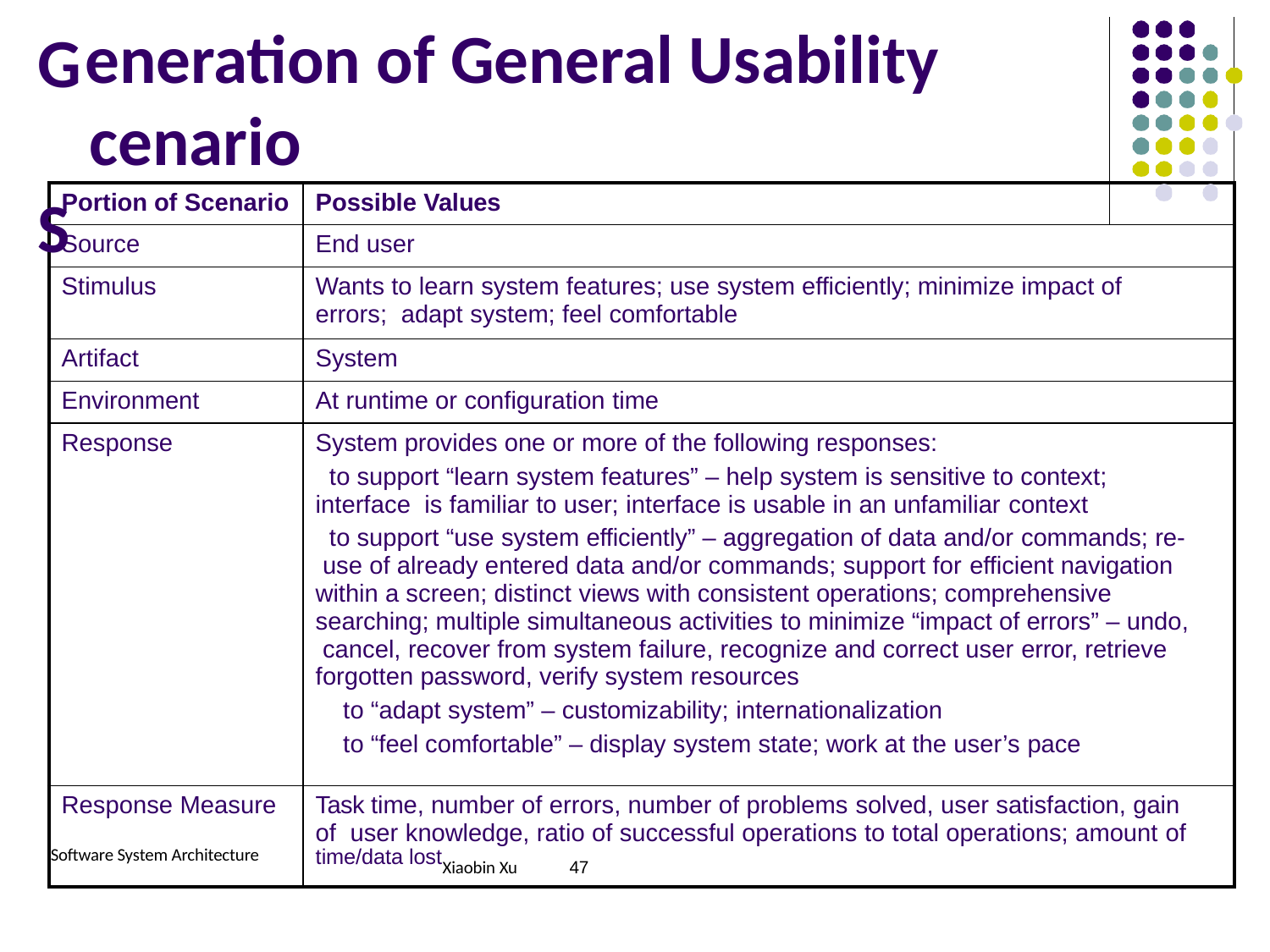

G  S
| eneration of General Usability cenario |  |  |
| --- | --- | --- |
| Portion of Scenario | Possible Values |  |
| Source | End user |  |
| Stimulus | Wants to learn system features; use system efficiently; minimize impact of errors; adapt system; feel comfortable |  |
| Artifact | System |  |
| Environment | At runtime or configuration time |  |
| Response | System provides one or more of the following responses: to support “learn system features” – help system is sensitive to context; interface is familiar to user; interface is usable in an unfamiliar context to support “use system efficiently” – aggregation of data and/or commands; re- use of already entered data and/or commands; support for efficient navigation within a screen; distinct views with consistent operations; comprehensive searching; multiple simultaneous activities to minimize “impact of errors” – undo, cancel, recover from system failure, recognize and correct user error, retrieve forgotten password, verify system resources to “adapt system” – customizability; internationalization to “feel comfortable” – display system state; work at the user’s pace |  |
| Response Measure Software System Architecture | Task time, number of errors, number of problems solved, user satisfaction, gain of user knowledge, ratio of successful operations to total operations; amount of time/data lost Xiaobin Xu 47 |  |